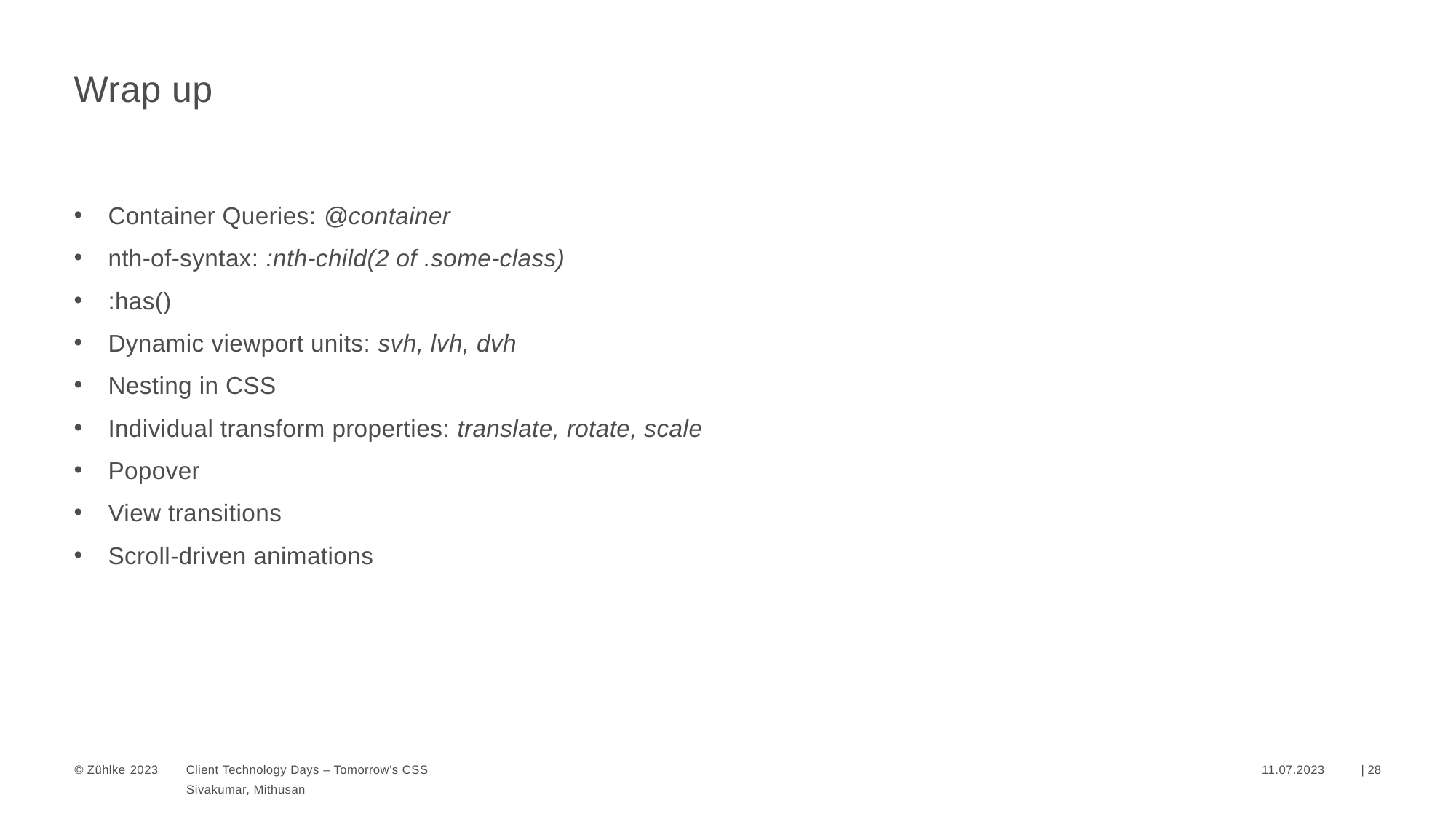

# Wrap up
Container Queries: @container
nth-of-syntax: :nth-child(2 of .some-class)
:has()
Dynamic viewport units: svh, lvh, dvh
Nesting in CSS
Individual transform properties: translate, rotate, scale
Popover
View transitions
Scroll-driven animations

Client Technology Days – Tomorrow’s CSS
11.07.2023
| 28